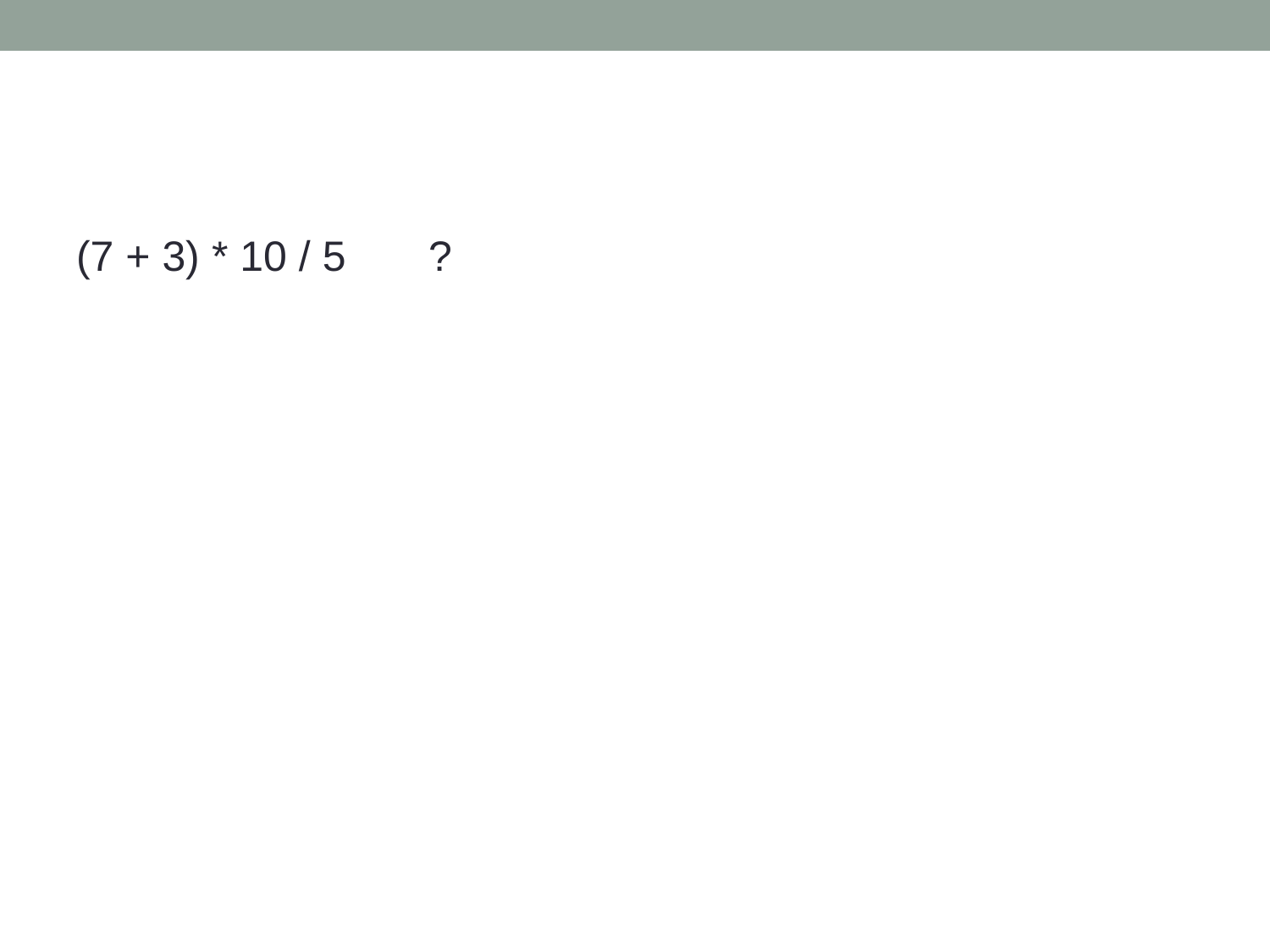

#
(7 + 3) * 10 / 5       ?